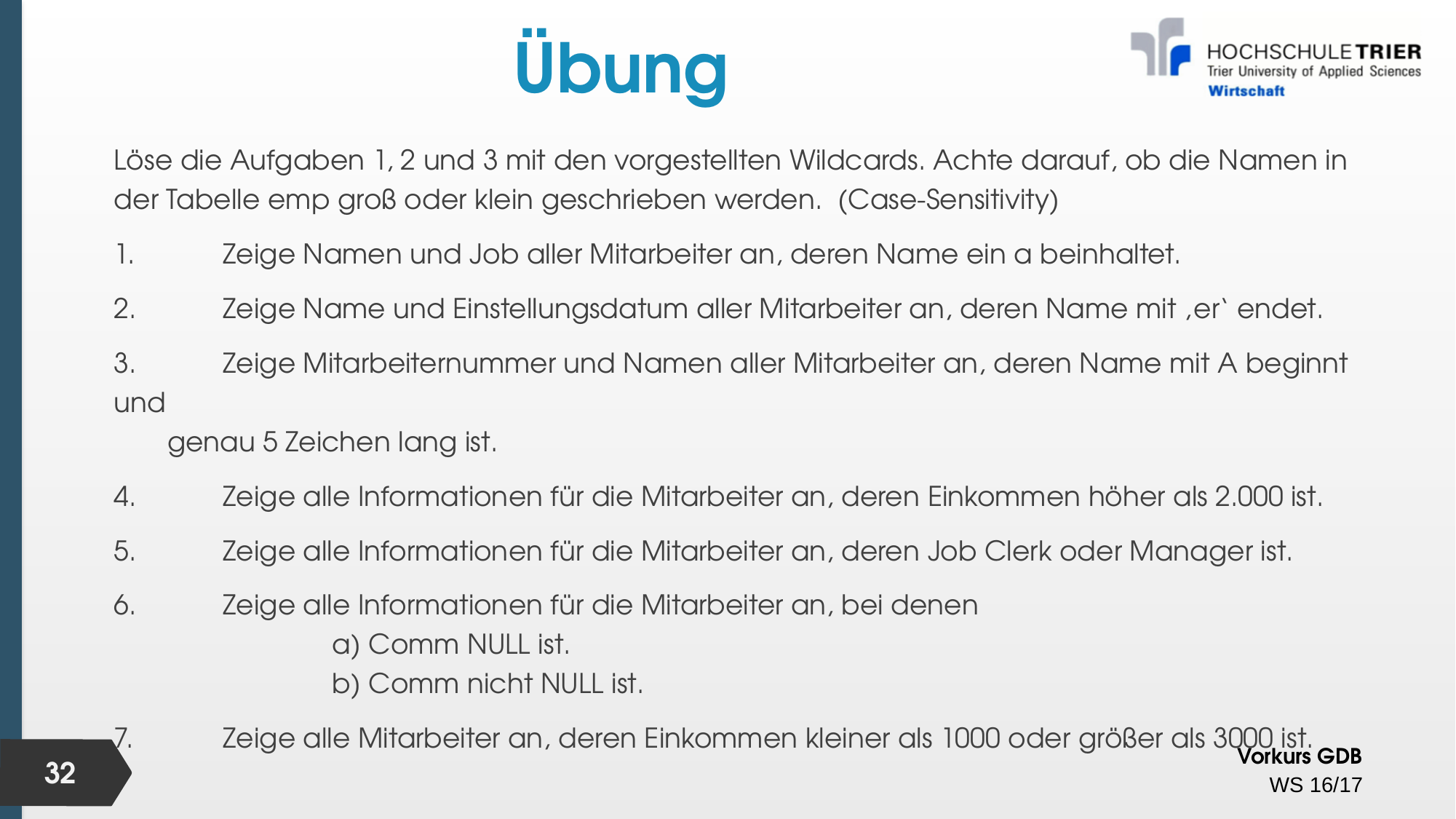

# Übung
Löse die Aufgaben 1, 2 und 3 mit den vorgestellten Wildcards. Achte darauf, ob die Namen in der Tabelle emp groß oder klein geschrieben werden.  (Case-Sensitivity)
1. 	Zeige Namen und Job aller Mitarbeiter an, deren Name ein a beinhaltet.
2. 	Zeige Name und Einstellungsdatum aller Mitarbeiter an, deren Name mit ‚er‘ endet.
3. 	Zeige Mitarbeiternummer und Namen aller Mitarbeiter an, deren Name mit A beginnt und
       genau 5 Zeichen lang ist.
4. 	Zeige alle Informationen für die Mitarbeiter an, deren Einkommen höher als 2.000 ist.
5. 	Zeige alle Informationen für die Mitarbeiter an, deren Job Clerk oder Manager ist.
6. 	Zeige alle Informationen für die Mitarbeiter an, bei denen
		a) Comm NULL ist.
		b) Comm nicht NULL ist.
7. 	Zeige alle Mitarbeiter an, deren Einkommen kleiner als 1000 oder größer als 3000 ist.